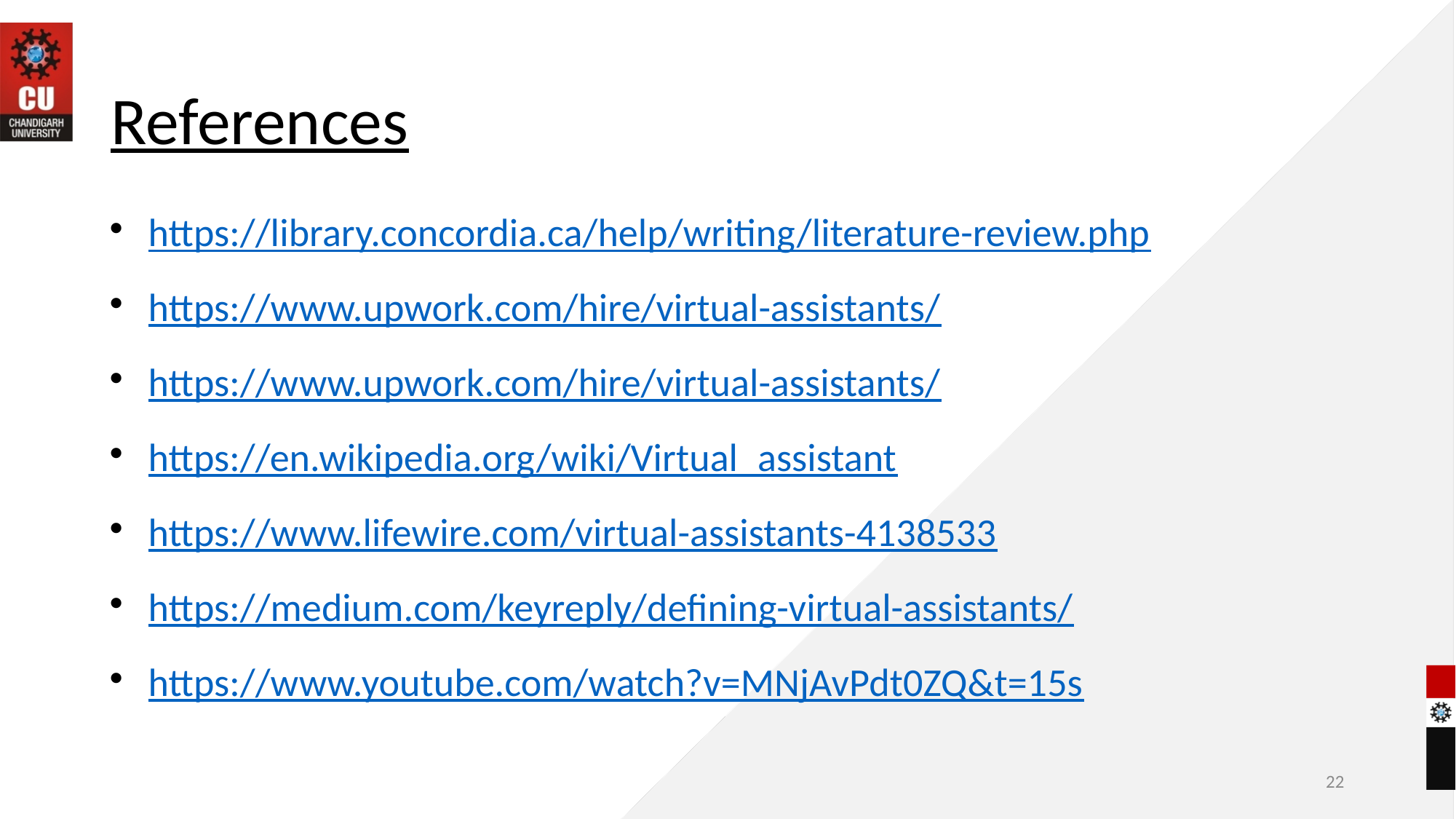

References
https://library.concordia.ca/help/writing/literature-review.php
https://www.upwork.com/hire/virtual-assistants/
https://www.upwork.com/hire/virtual-assistants/
https://en.wikipedia.org/wiki/Virtual_assistant
https://www.lifewire.com/virtual-assistants-4138533
https://medium.com/keyreply/defining-virtual-assistants/
https://www.youtube.com/watch?v=MNjAvPdt0ZQ&t=15s

22